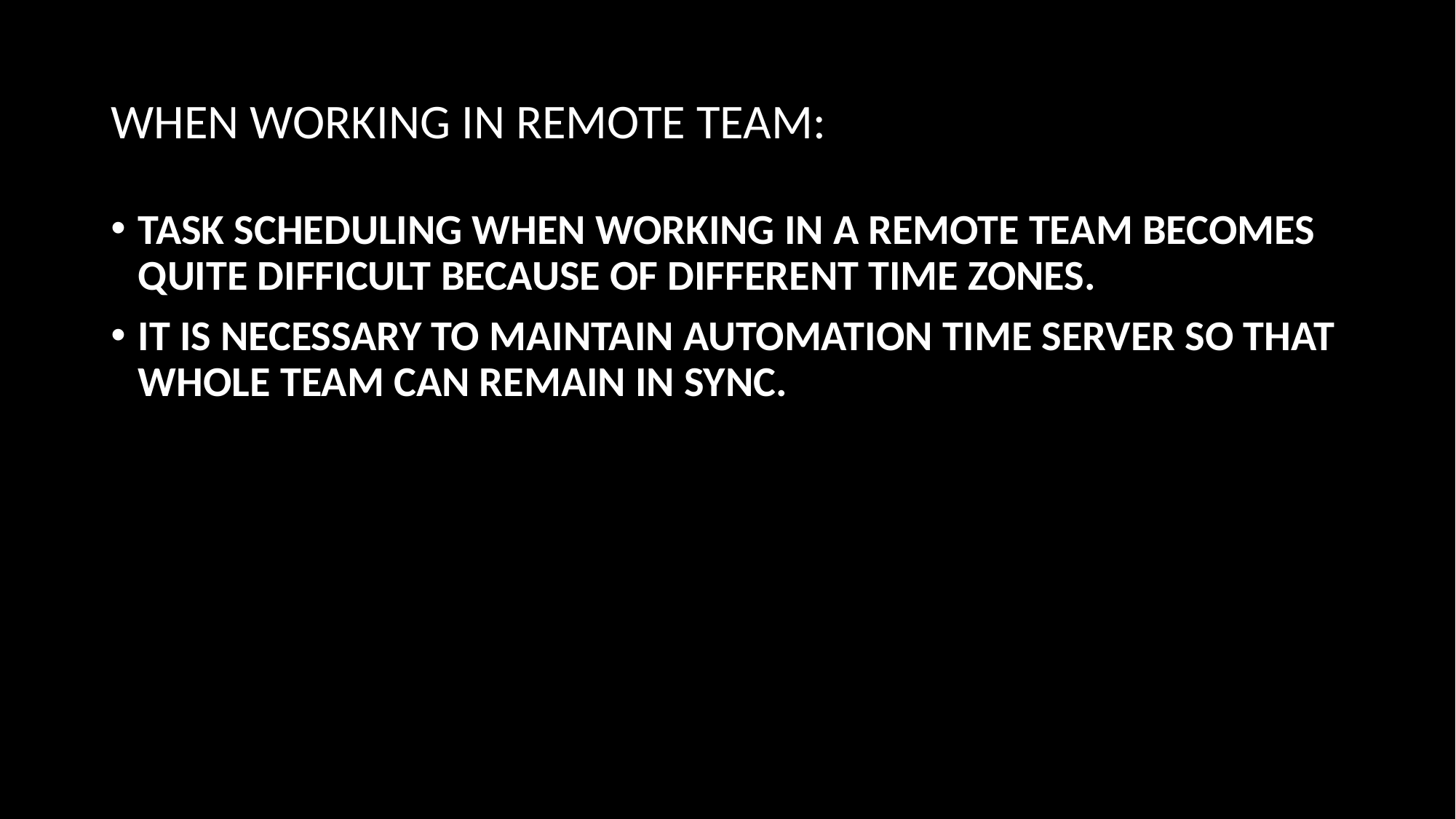

# WHEN WORKING IN REMOTE TEAM:
TASK SCHEDULING WHEN WORKING IN A REMOTE TEAM BECOMES QUITE DIFFICULT BECAUSE OF DIFFERENT TIME ZONES.
IT IS NECESSARY TO MAINTAIN AUTOMATION TIME SERVER SO THAT WHOLE TEAM CAN REMAIN IN SYNC.